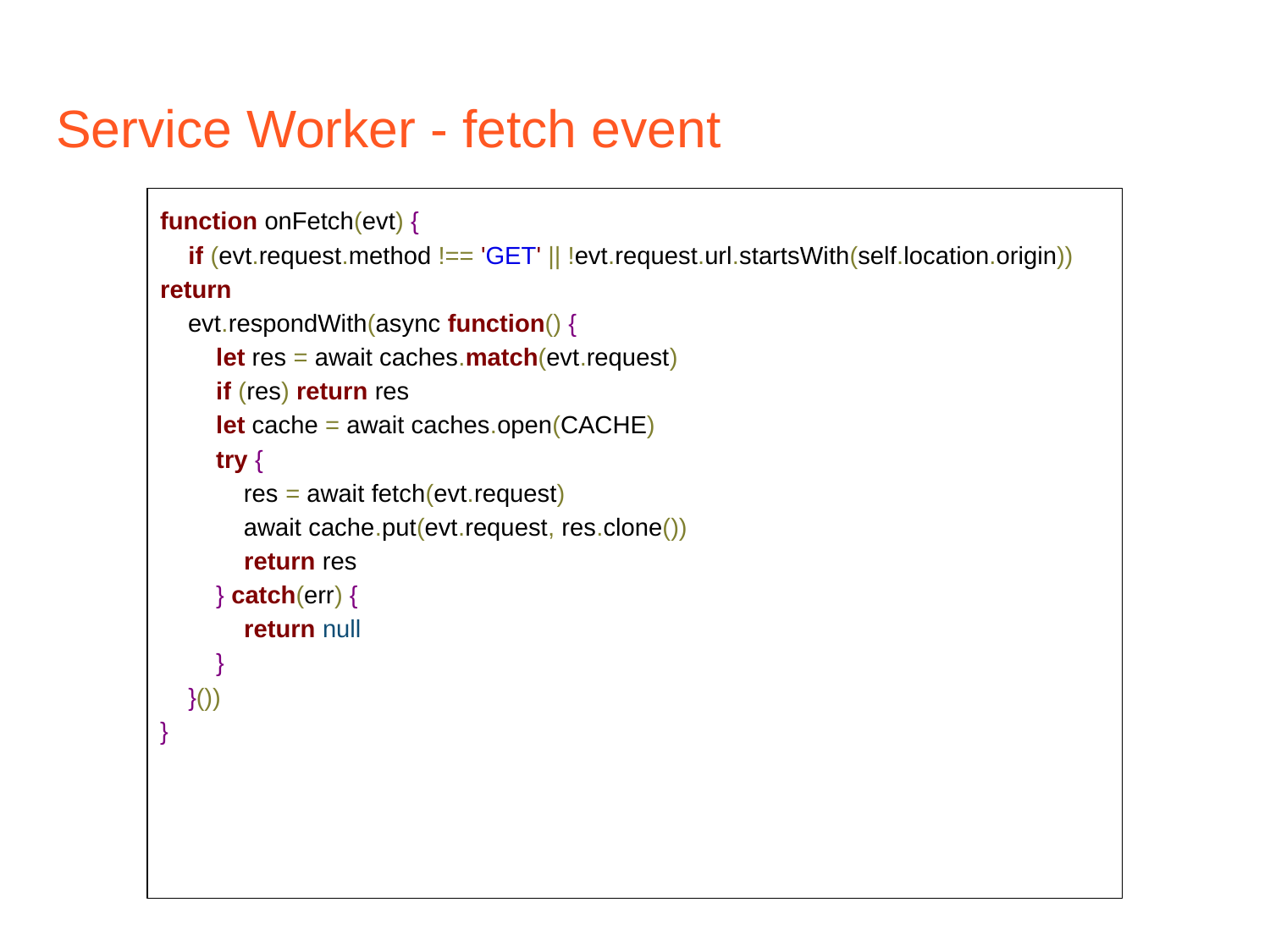

# Service Worker - fetch event
function onFetch(evt) {
    if (evt.request.method !== 'GET' || !evt.request.url.startsWith(self.location.origin)) return
    evt.respondWith(async function() {
        let res = await caches.match(evt.request)
        if (res) return res
        let cache = await caches.open(CACHE)
        try {
            res = await fetch(evt.request)
            await cache.put(evt.request, res.clone())
            return res
        } catch(err) {
            return null
        }
    }())
}